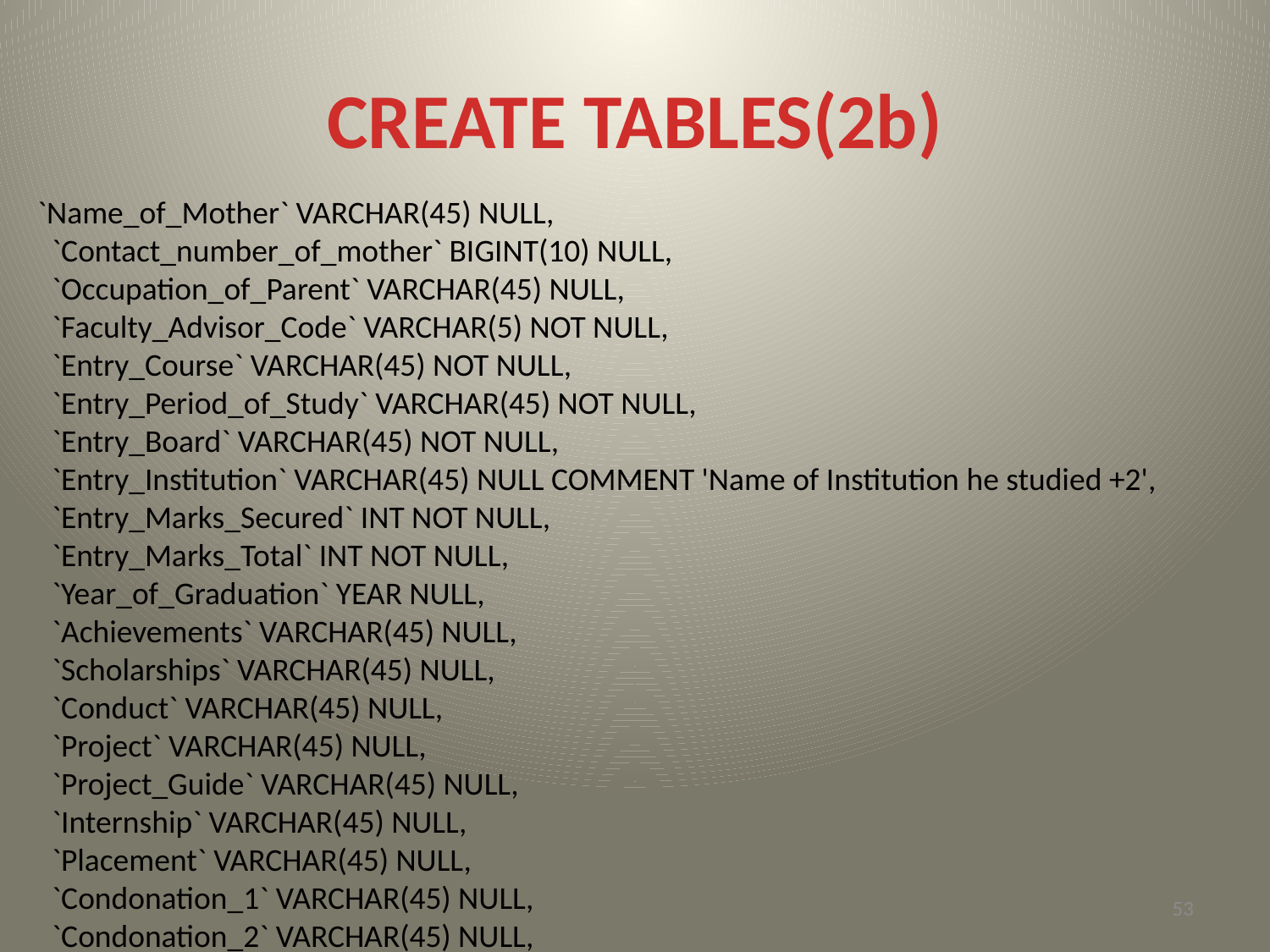

# CREATE TABLES(2b)
`Name_of_Mother` VARCHAR(45) NULL,
  `Contact_number_of_mother` BIGINT(10) NULL,
  `Occupation_of_Parent` VARCHAR(45) NULL,
  `Faculty_Advisor_Code` VARCHAR(5) NOT NULL,
  `Entry_Course` VARCHAR(45) NOT NULL,
  `Entry_Period_of_Study` VARCHAR(45) NOT NULL,
  `Entry_Board` VARCHAR(45) NOT NULL,
  `Entry_Institution` VARCHAR(45) NULL COMMENT 'Name of Institution he studied +2',
  `Entry_Marks_Secured` INT NOT NULL,
  `Entry_Marks_Total` INT NOT NULL,
  `Year_of_Graduation` YEAR NULL,
  `Achievements` VARCHAR(45) NULL,
  `Scholarships` VARCHAR(45) NULL,
  `Conduct` VARCHAR(45) NULL,
  `Project` VARCHAR(45) NULL,
  `Project_Guide` VARCHAR(45) NULL,
  `Internship` VARCHAR(45) NULL,
  `Placement` VARCHAR(45) NULL,
  `Condonation_1` VARCHAR(45) NULL,
  `Condonation_2` VARCHAR(45) NULL,
53